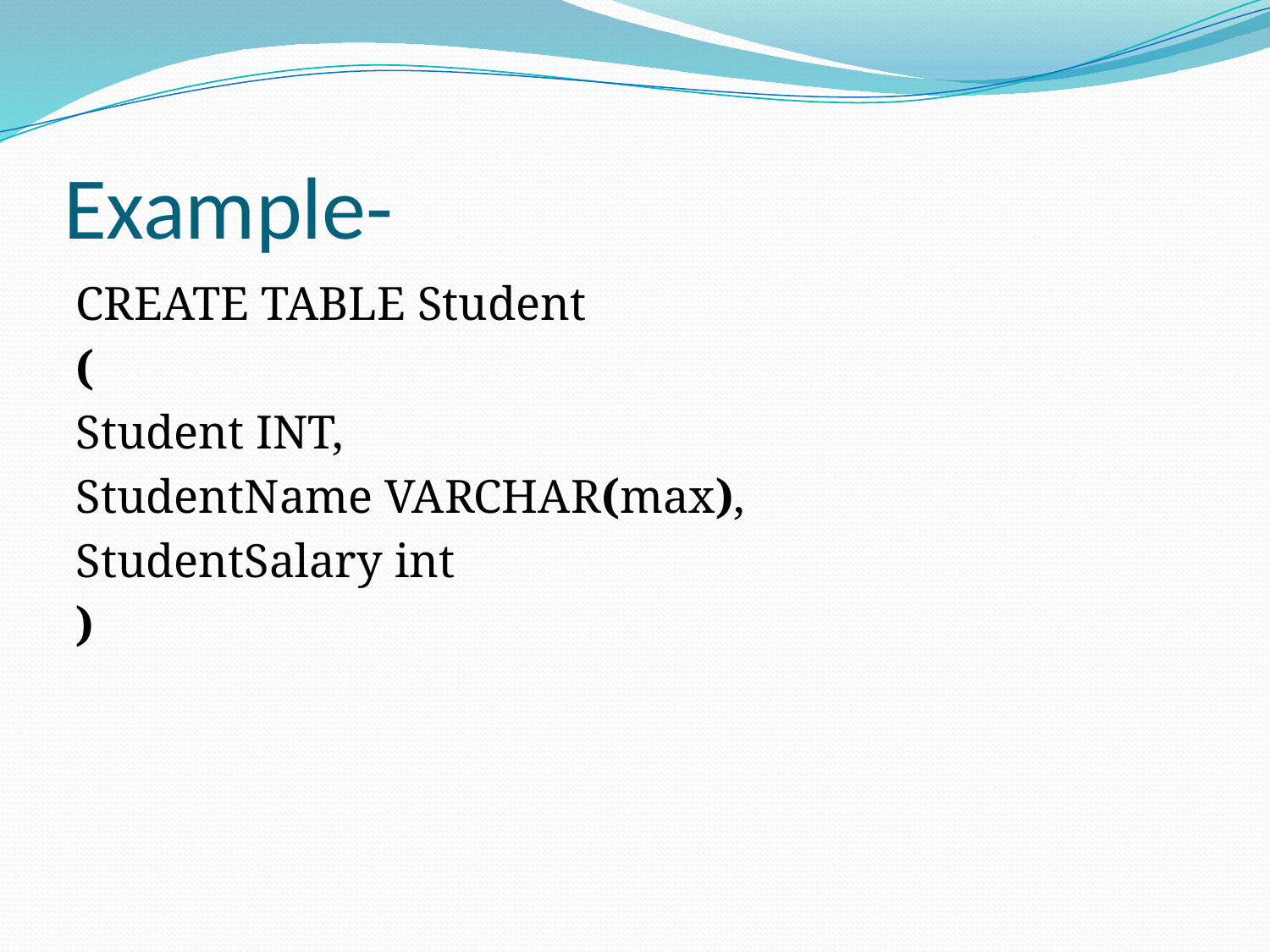

# Example-
CREATE TABLE Student
(
Student INT,
StudentName VARCHAR(max),
StudentSalary int
)